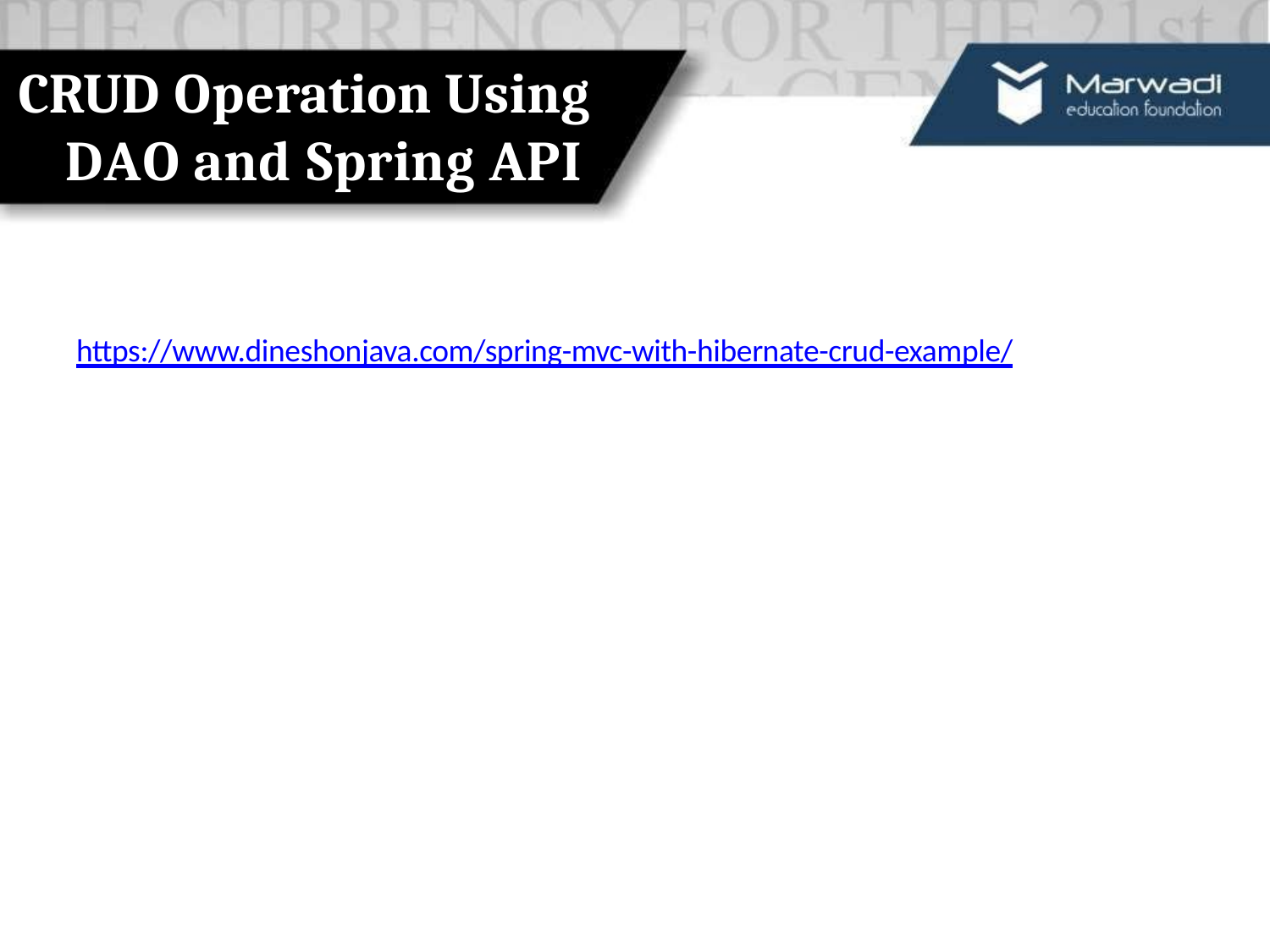

CRUD Operation Using  DAO and Spring API
https://www.dineshonjava.com/spring-mvc-with-hibernate-crud-example/